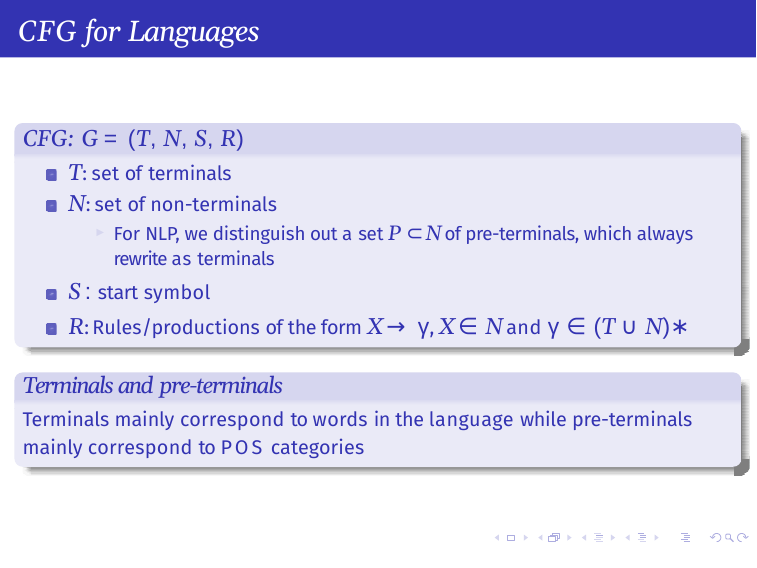

CFG for Languages
CFG: G = (T, N, S, R)
T: set of terminals
N: set of non-terminals
For NLP, we distinguish out a set P ⊂ N of pre-terminals, which always  rewrite as terminals
S : start symbol
R: Rules/productions of the form X → γ, X ∈ N and γ ∈ (T ∪ N)∗
Terminals and pre-terminals
Terminals mainly correspond to words in the language while pre-terminals  mainly correspond to POS categories

Syntax
Week 5: Lecture 1
9 / 14